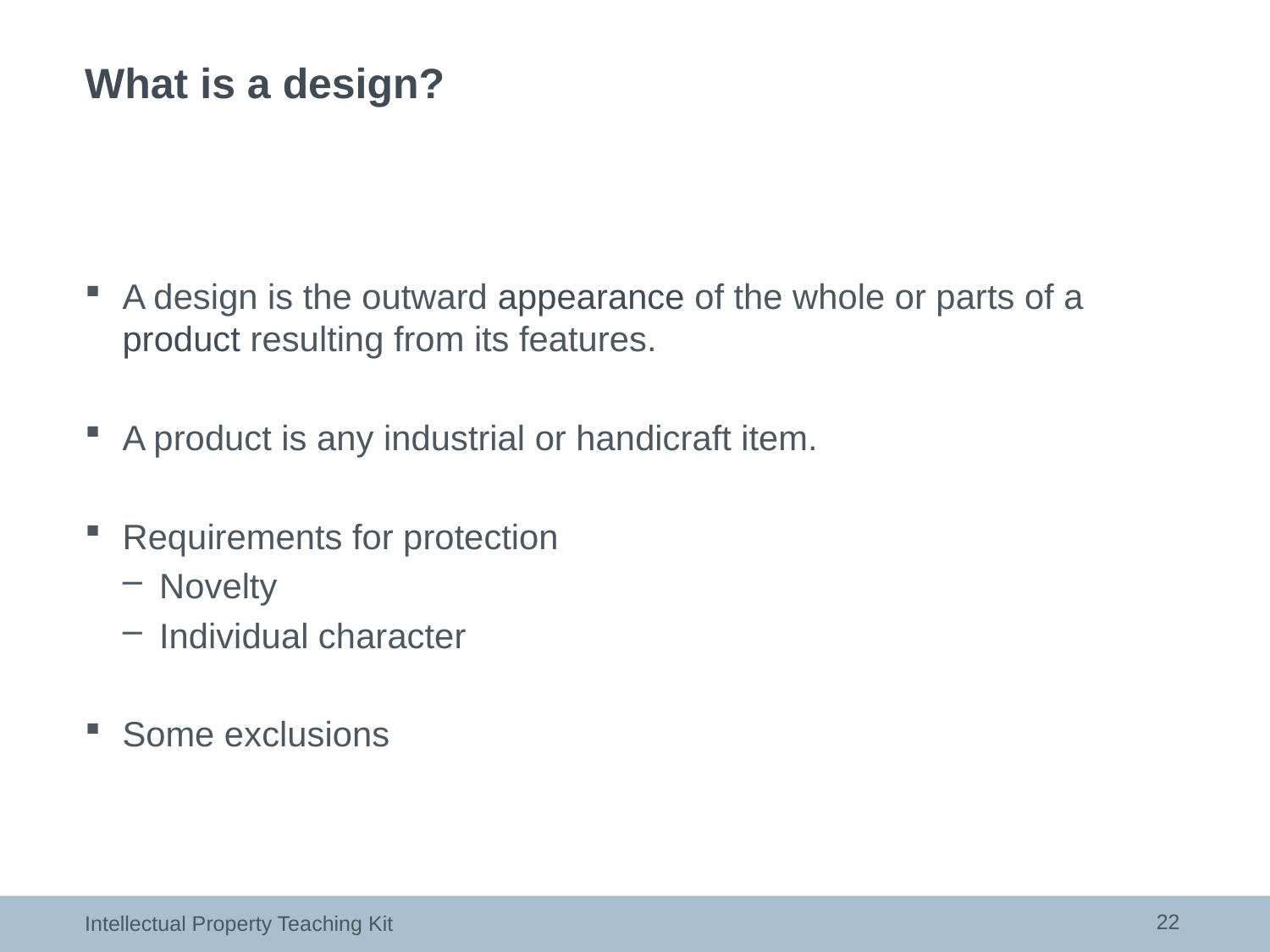

# What is a design?

A design is the outward appearance of the whole or parts of a product resulting from its features.

A product is any industrial or handicraft item.

Requirements for protection
Novelty
Individual character

Some exclusions

22
Intellectual Property Teaching Kit